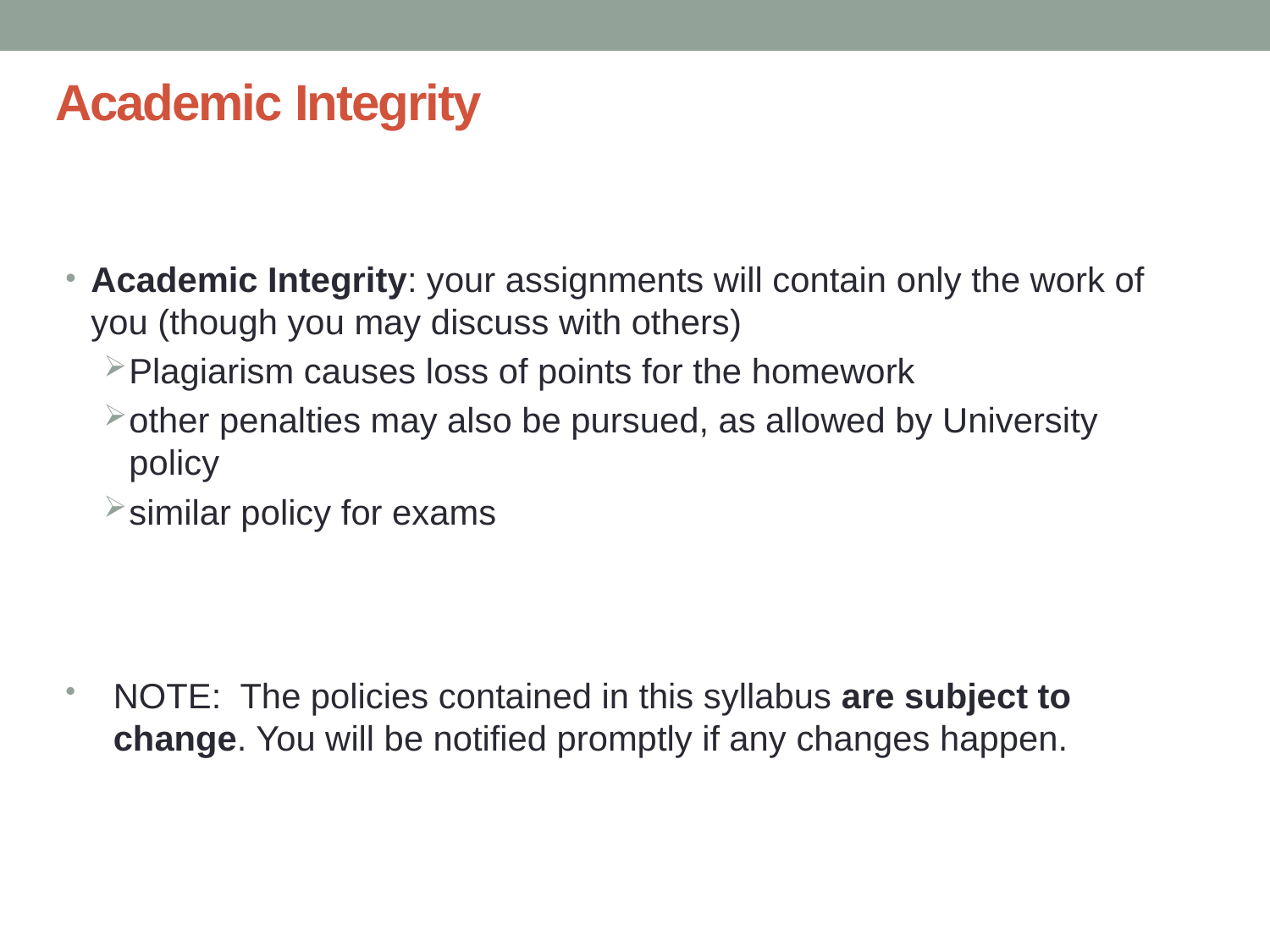

# Academic Integrity

Academic Integrity: your assignments will contain only the work of you (though you may discuss with others)
Plagiarism causes loss of points for the homework
other penalties may also be pursued, as allowed by University policy
similar policy for exams

NOTE:  The policies contained in this syllabus are subject to change. You will be notified promptly if any changes happen.